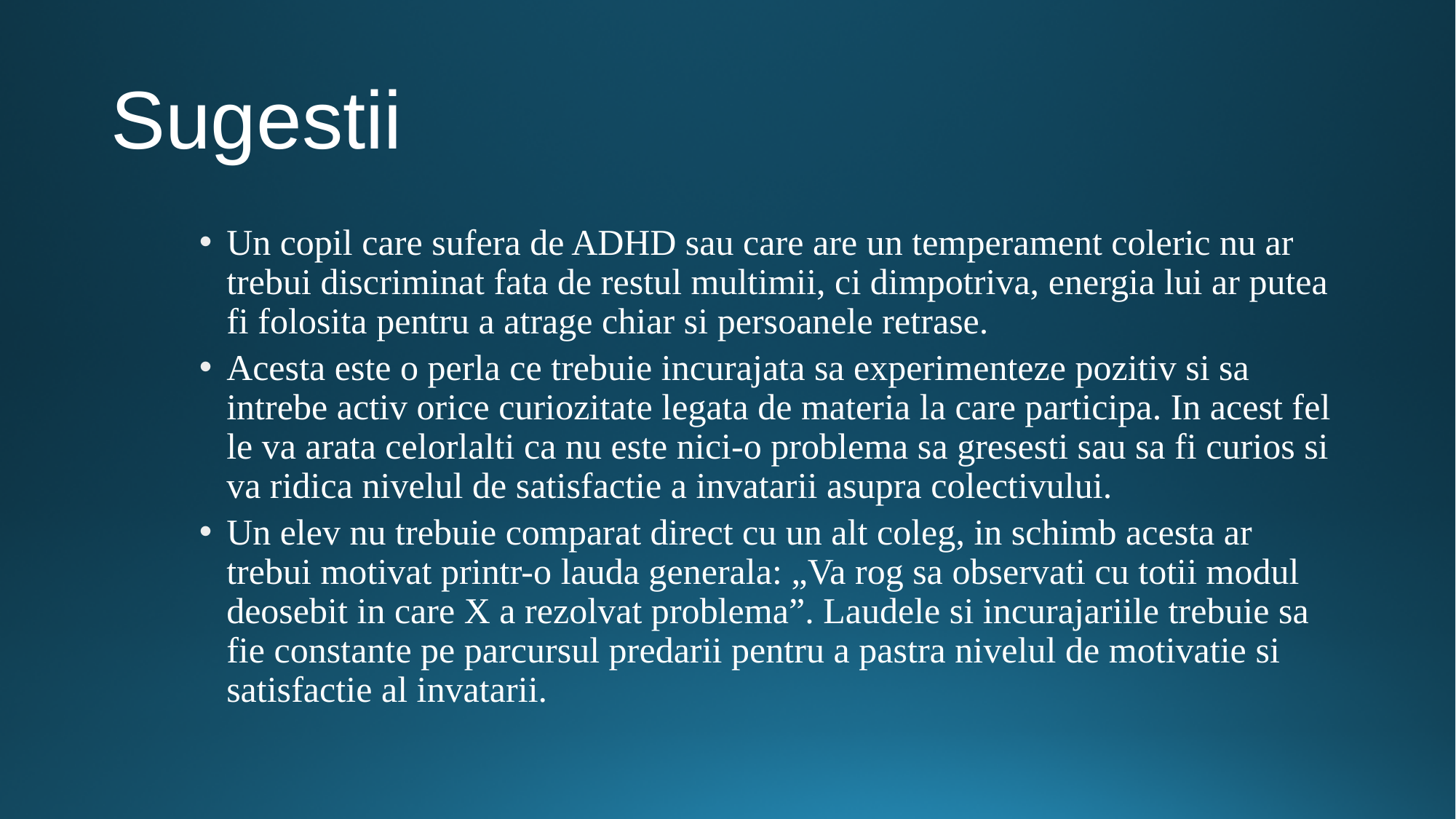

# Sugestii
Un copil care sufera de ADHD sau care are un temperament coleric nu ar trebui discriminat fata de restul multimii, ci dimpotriva, energia lui ar putea fi folosita pentru a atrage chiar si persoanele retrase.
Acesta este o perla ce trebuie incurajata sa experimenteze pozitiv si sa intrebe activ orice curiozitate legata de materia la care participa. In acest fel le va arata celorlalti ca nu este nici-o problema sa gresesti sau sa fi curios si va ridica nivelul de satisfactie a invatarii asupra colectivului.
Un elev nu trebuie comparat direct cu un alt coleg, in schimb acesta ar trebui motivat printr-o lauda generala: „Va rog sa observati cu totii modul deosebit in care X a rezolvat problema”. Laudele si incurajariile trebuie sa fie constante pe parcursul predarii pentru a pastra nivelul de motivatie si satisfactie al invatarii.